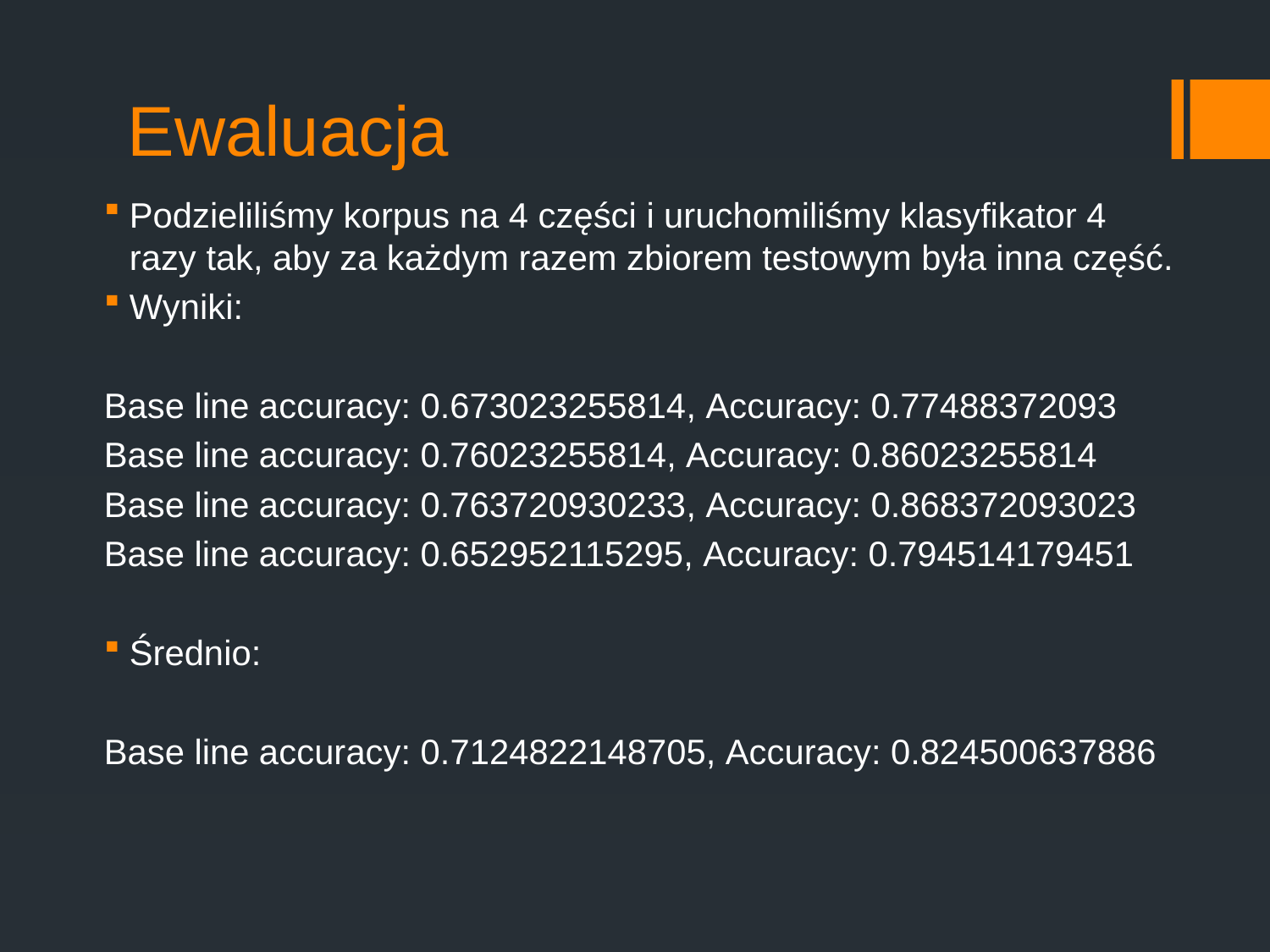

# Ewaluacja
Podzieliliśmy korpus na 4 części i uruchomiliśmy klasyfikator 4 razy tak, aby za każdym razem zbiorem testowym była inna część.
Wyniki:

Base line accuracy: 0.673023255814, Accuracy: 0.77488372093
Base line accuracy: 0.76023255814, Accuracy: 0.86023255814
Base line accuracy: 0.763720930233, Accuracy: 0.868372093023
Base line accuracy: 0.652952115295, Accuracy: 0.794514179451

Średnio:

Base line accuracy: 0.7124822148705, Accuracy: 0.824500637886